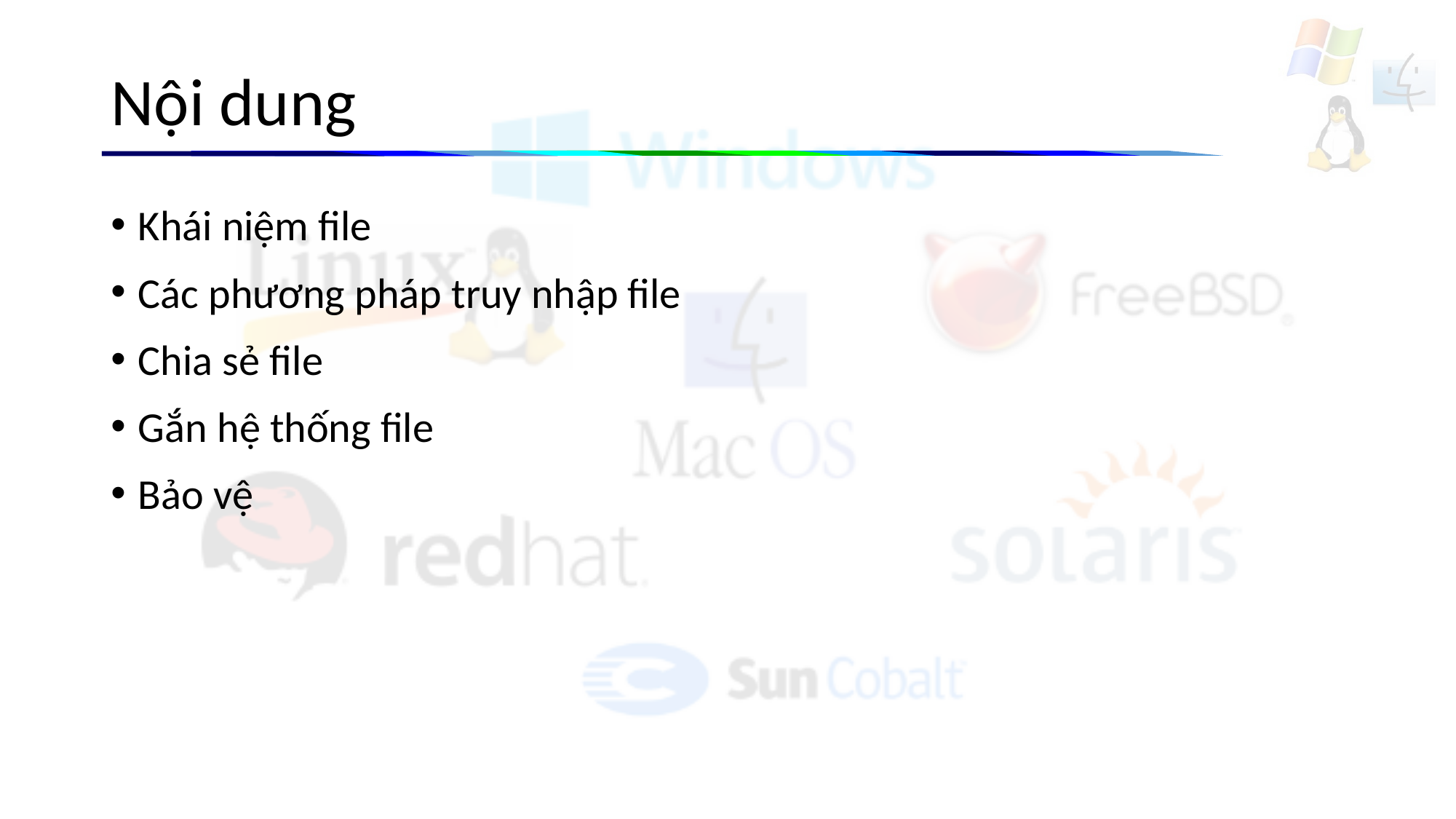

# Nội dung
Khái niệm file
Các phương pháp truy nhập file
Chia sẻ file
Gắn hệ thống file
Bảo vệ